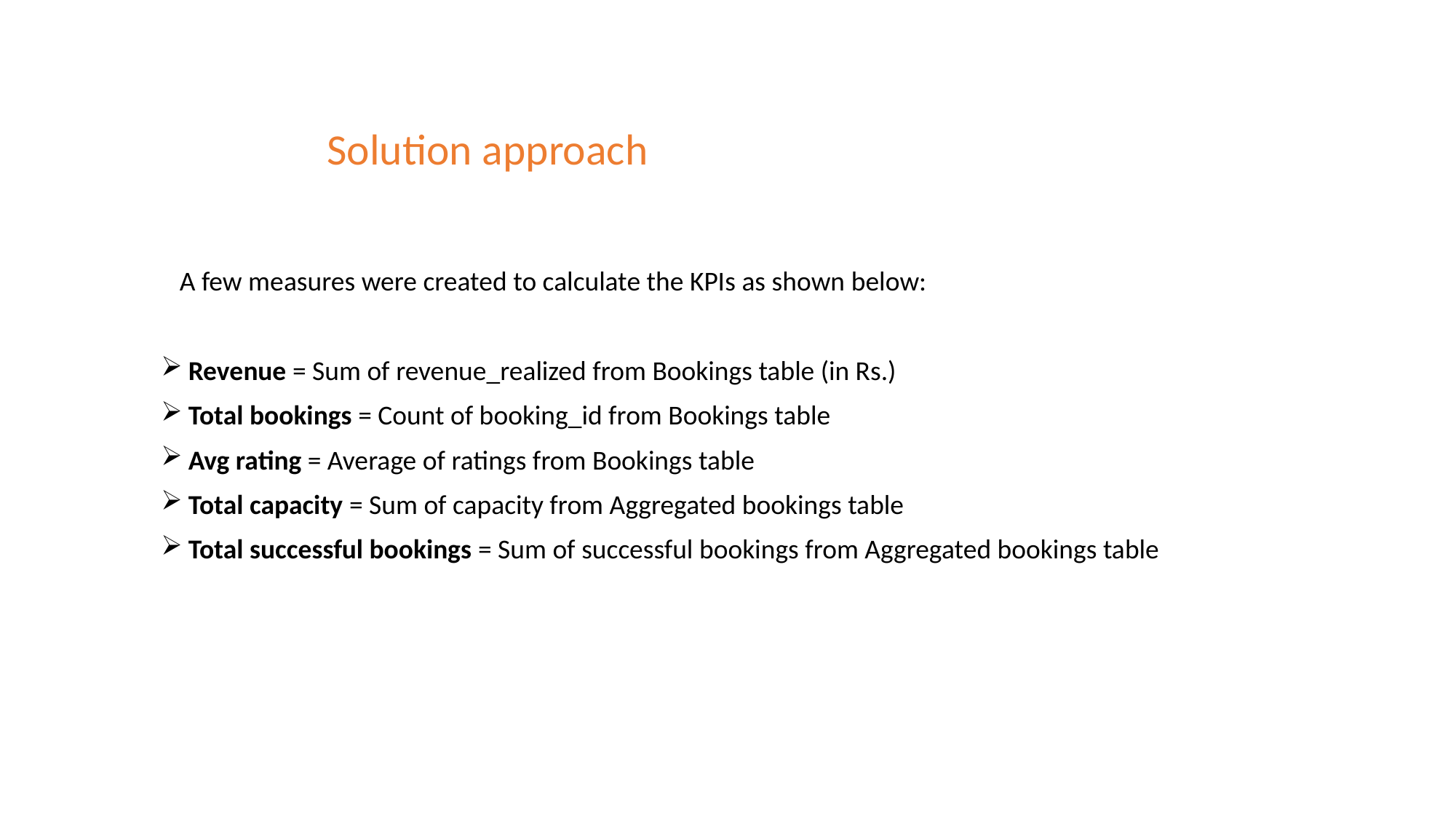

# Solution approach
   A few measures were created to calculate the KPIs as shown below:

Revenue = Sum of revenue_realized from Bookings table (in Rs.)
Total bookings = Count of booking_id from Bookings table
Avg rating = Average of ratings from Bookings table
Total capacity = Sum of capacity from Aggregated bookings table
Total successful bookings = Sum of successful bookings from Aggregated bookings table